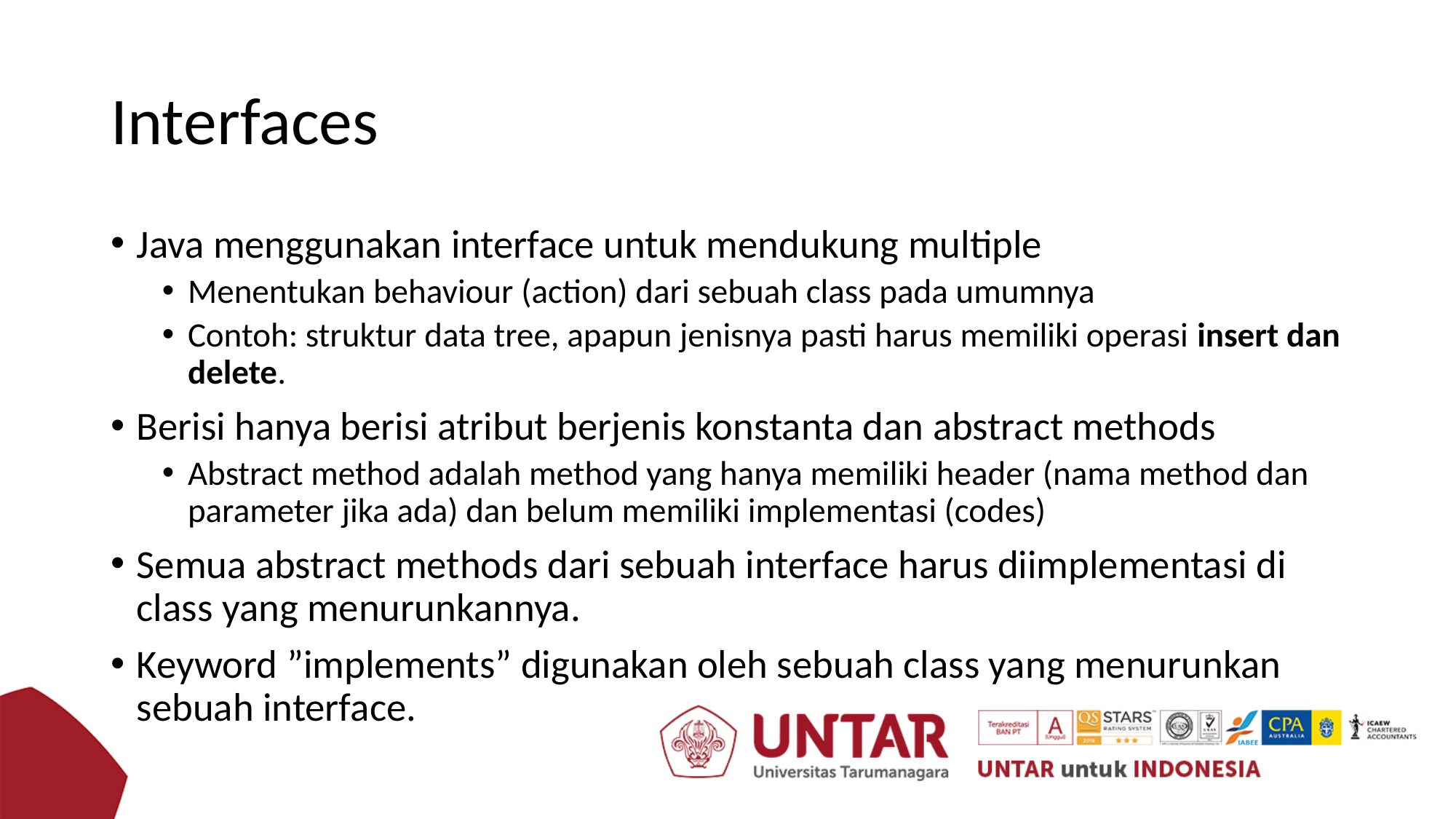

# Interfaces
Java menggunakan interface untuk mendukung multiple
Menentukan behaviour (action) dari sebuah class pada umumnya
Contoh: struktur data tree, apapun jenisnya pasti harus memiliki operasi insert dan delete.
Berisi hanya berisi atribut berjenis konstanta dan abstract methods
Abstract method adalah method yang hanya memiliki header (nama method dan parameter jika ada) dan belum memiliki implementasi (codes)
Semua abstract methods dari sebuah interface harus diimplementasi di class yang menurunkannya.
Keyword ”implements” digunakan oleh sebuah class yang menurunkan sebuah interface.